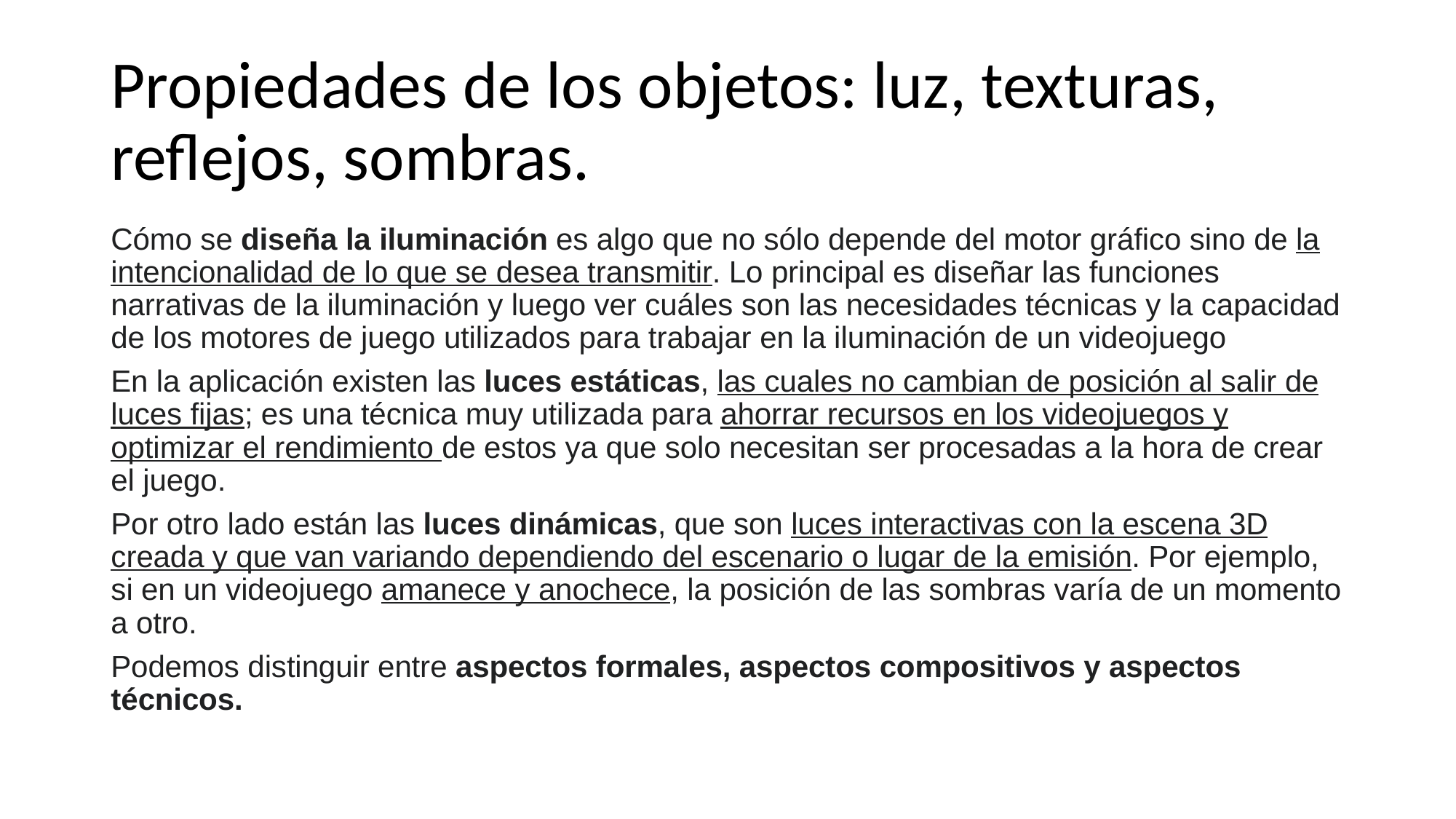

# Propiedades de los objetos: luz, texturas, reflejos, sombras.
Cómo se diseña la iluminación es algo que no sólo depende del motor gráfico sino de la intencionalidad de lo que se desea transmitir. Lo principal es diseñar las funciones narrativas de la iluminación y luego ver cuáles son las necesidades técnicas y la capacidad de los motores de juego utilizados para trabajar en la iluminación de un videojuego
En la aplicación existen las luces estáticas, las cuales no cambian de posición al salir de luces fijas; es una técnica muy utilizada para ahorrar recursos en los videojuegos y optimizar el rendimiento de estos ya que solo necesitan ser procesadas a la hora de crear el juego.
Por otro lado están las luces dinámicas, que son luces interactivas con la escena 3D creada y que van variando dependiendo del escenario o lugar de la emisión. Por ejemplo, si en un videojuego amanece y anochece, la posición de las sombras varía de un momento a otro.
Podemos distinguir entre aspectos formales, aspectos compositivos y aspectos técnicos.